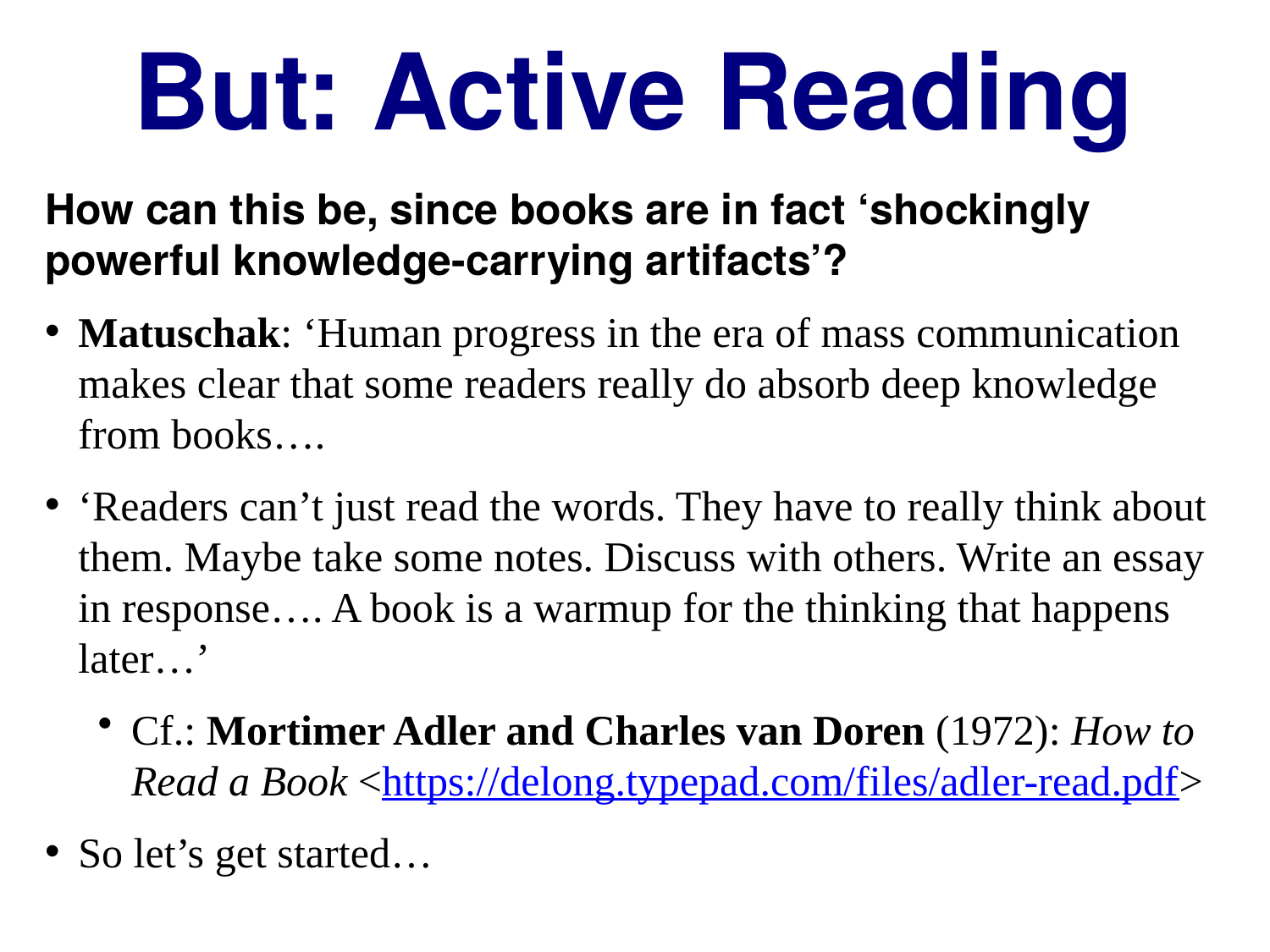

But: Active Reading
How can this be, since books are in fact ‘shockingly powerful knowledge-carrying artifacts’?
Matuschak: ‘Human progress in the era of mass communication makes clear that some readers really do absorb deep knowledge from books….
‘Readers can’t just read the words. They have to really think about them. Maybe take some notes. Discuss with others. Write an essay in response…. A book is a warmup for the thinking that happens later…’
Cf.: Mortimer Adler and Charles van Doren (1972): How to Read a Book <https://delong.typepad.com/files/adler-read.pdf>
So let’s get started…